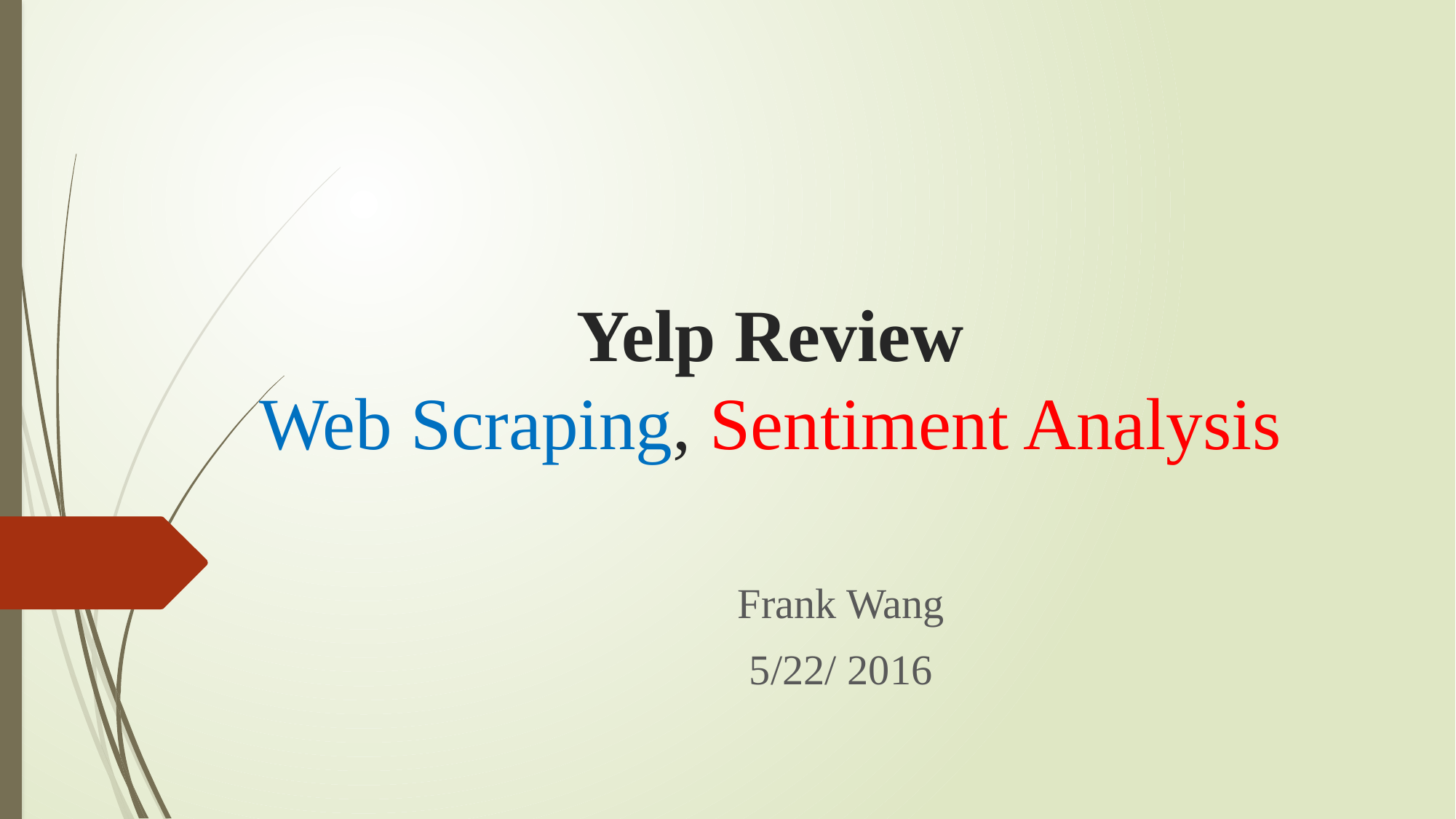

# Yelp Review Web Scraping, Sentiment Analysis
Frank Wang
5/22/ 2016